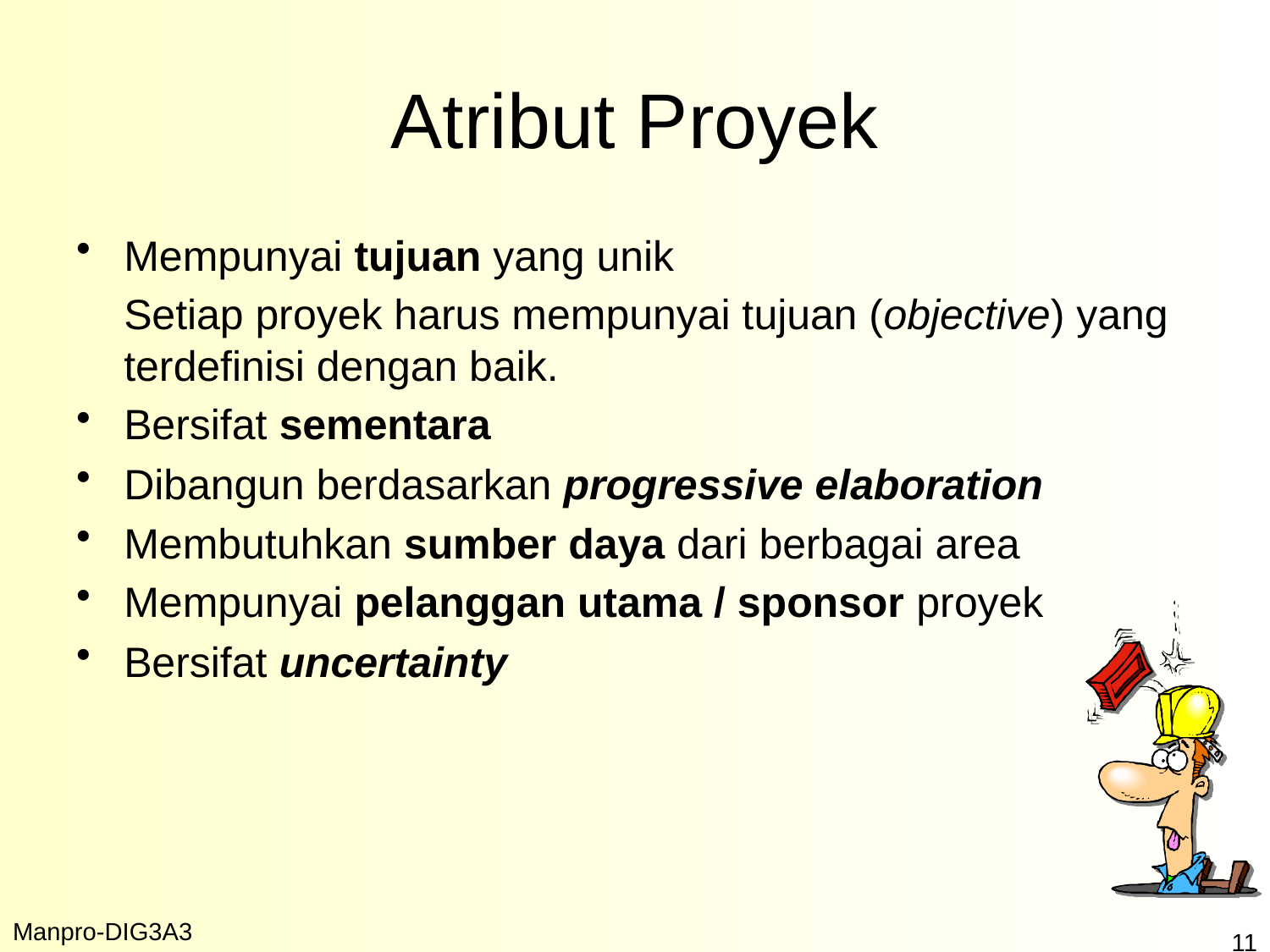

# Atribut Proyek
Mempunyai tujuan yang unik
	Setiap proyek harus mempunyai tujuan (objective) yang terdefinisi dengan baik.
Bersifat sementara
Dibangun berdasarkan progressive elaboration
Membutuhkan sumber daya dari berbagai area
Mempunyai pelanggan utama / sponsor proyek
Bersifat uncertainty
Manpro-DIG3A3
11